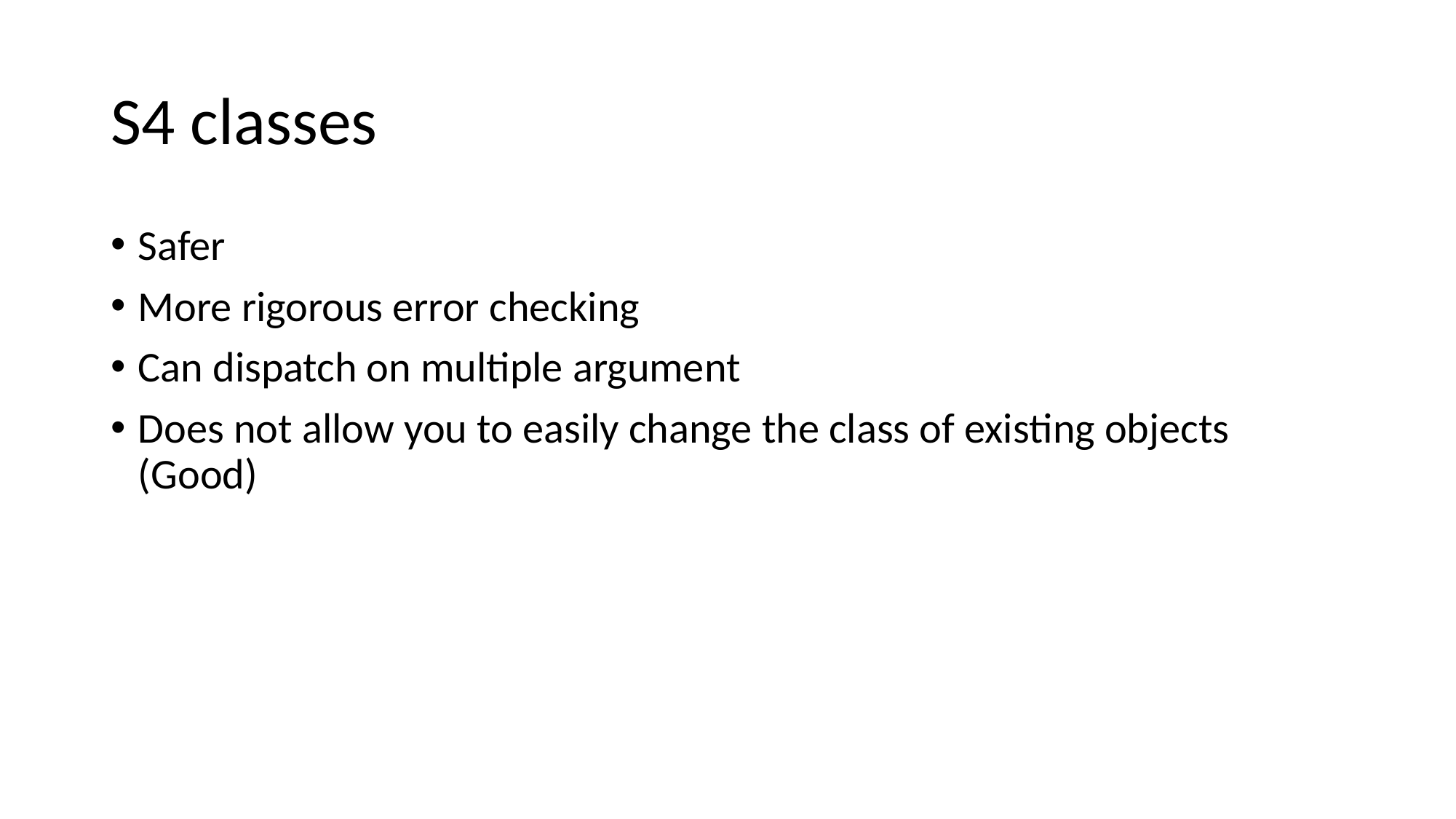

# S4 classes
Safer
More rigorous error checking
Can dispatch on multiple argument
Does not allow you to easily change the class of existing objects (Good)